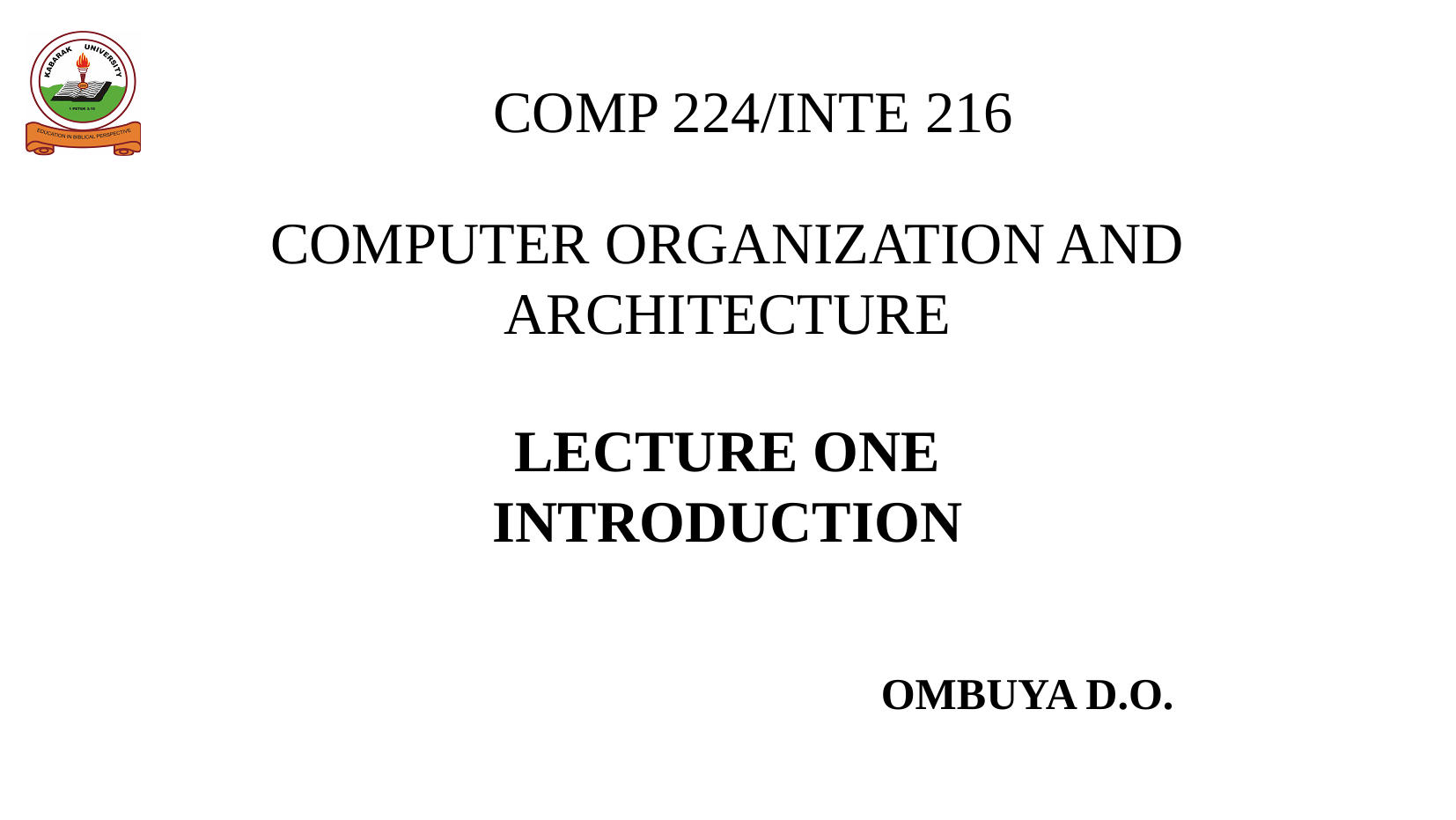

COMP 224/INTE 216
COMPUTER ORGANIZATION AND ARCHITECTURE
LECTURE ONE
INTRODUCTION
OMBUYA D.O.